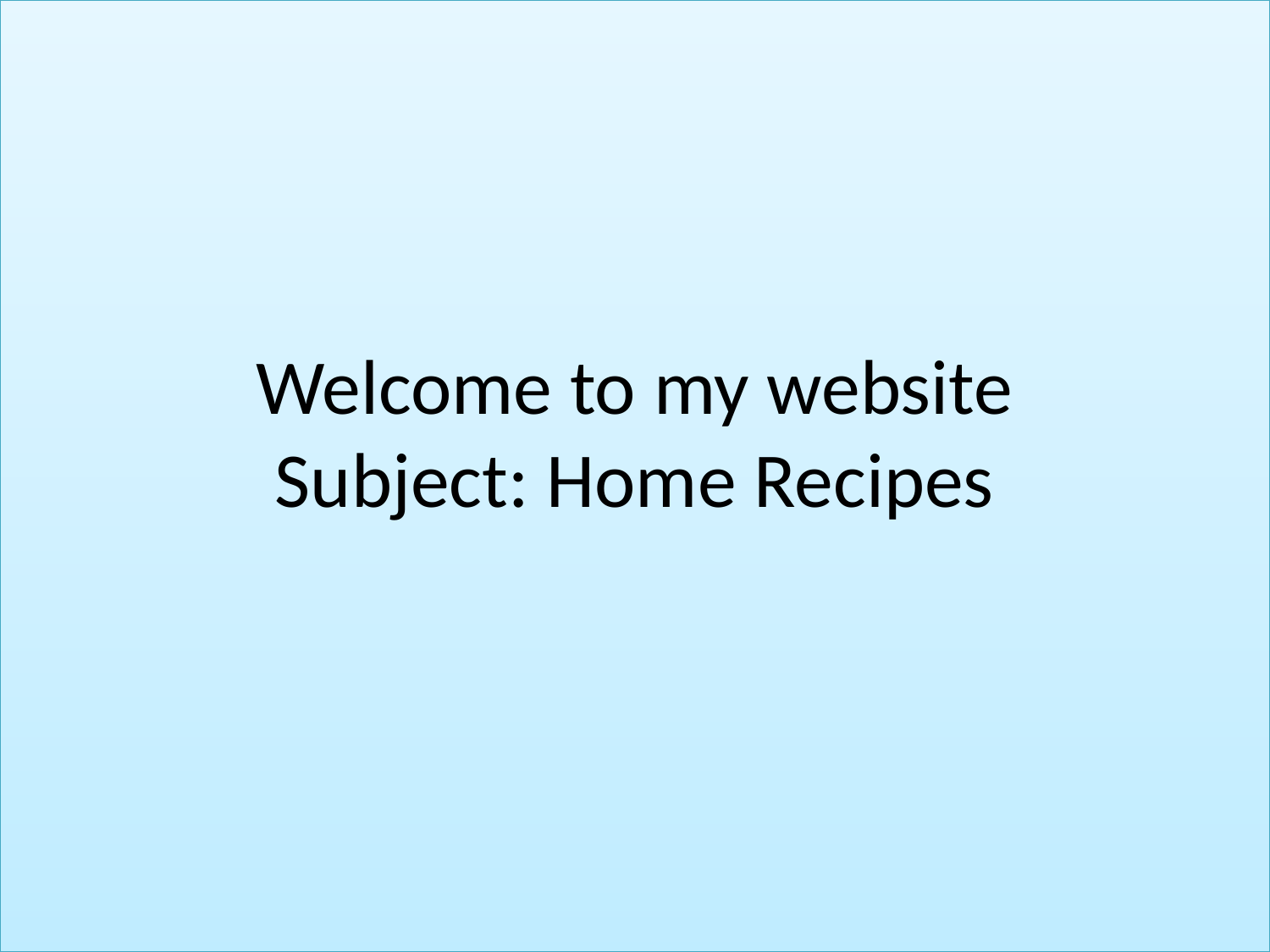

# Welcome to my website Subject: Home Recipes